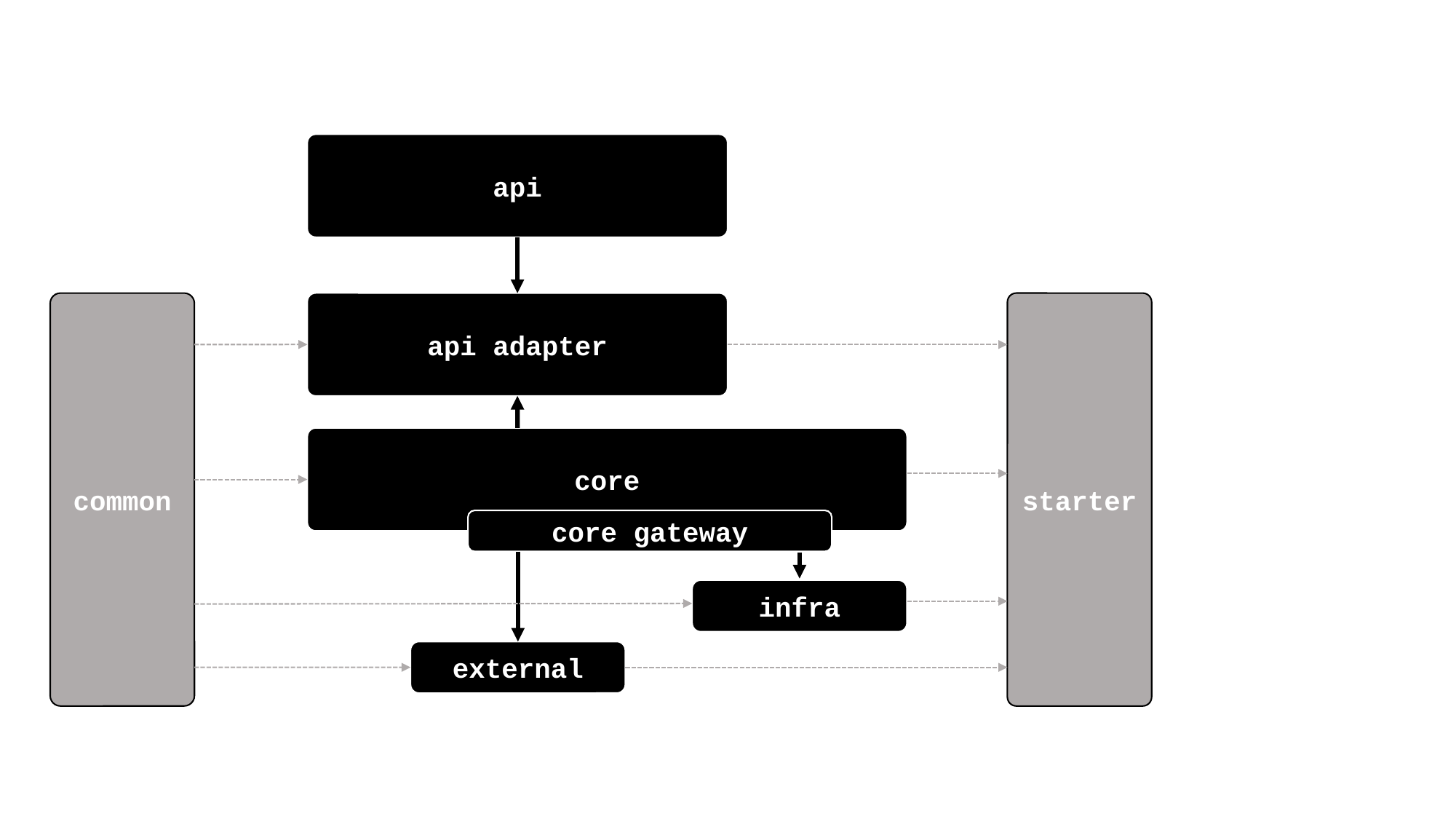

api
starter
common
api adapter
core
core gateway
infra
external